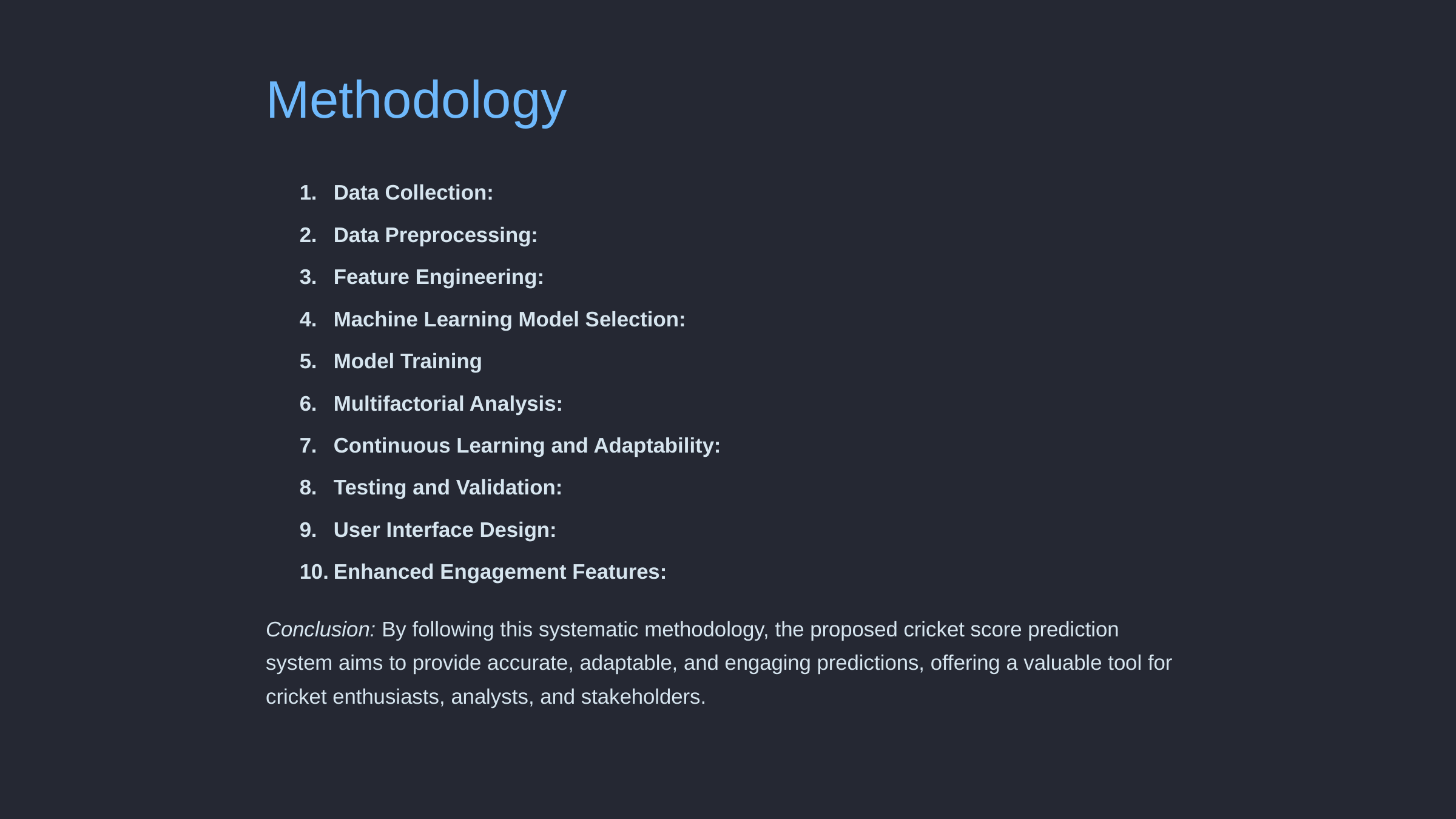

Methodology
Data Collection:
Data Preprocessing:
Feature Engineering:
Machine Learning Model Selection:
Model Training
Multifactorial Analysis:
Continuous Learning and Adaptability:
Testing and Validation:
User Interface Design:
Enhanced Engagement Features:
Conclusion: By following this systematic methodology, the proposed cricket score prediction system aims to provide accurate, adaptable, and engaging predictions, offering a valuable tool for cricket enthusiasts, analysts, and stakeholders.